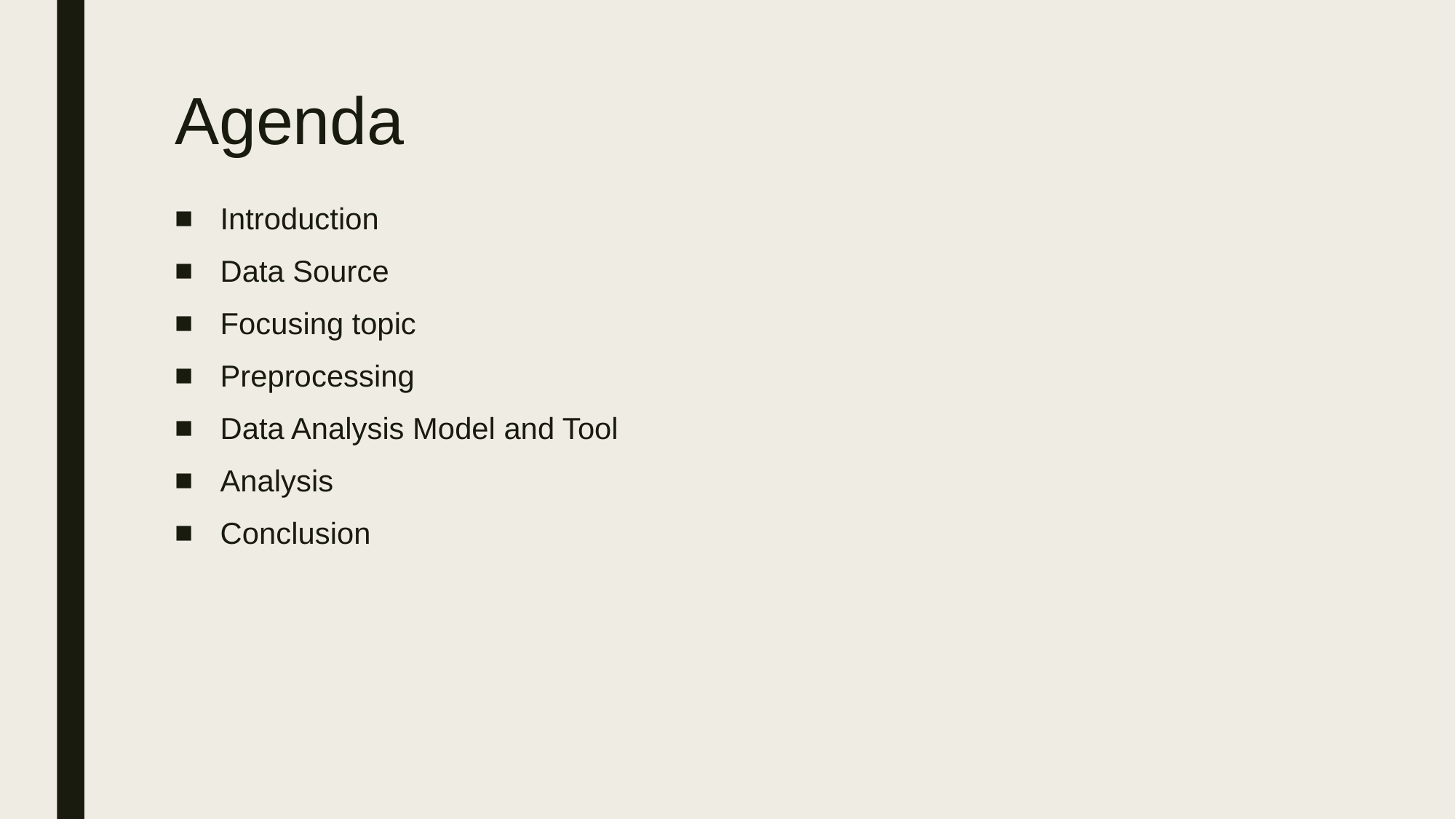

# Agenda
Introduction
Data Source
Focusing topic
Preprocessing
Data Analysis Model and Tool
Analysis
Conclusion